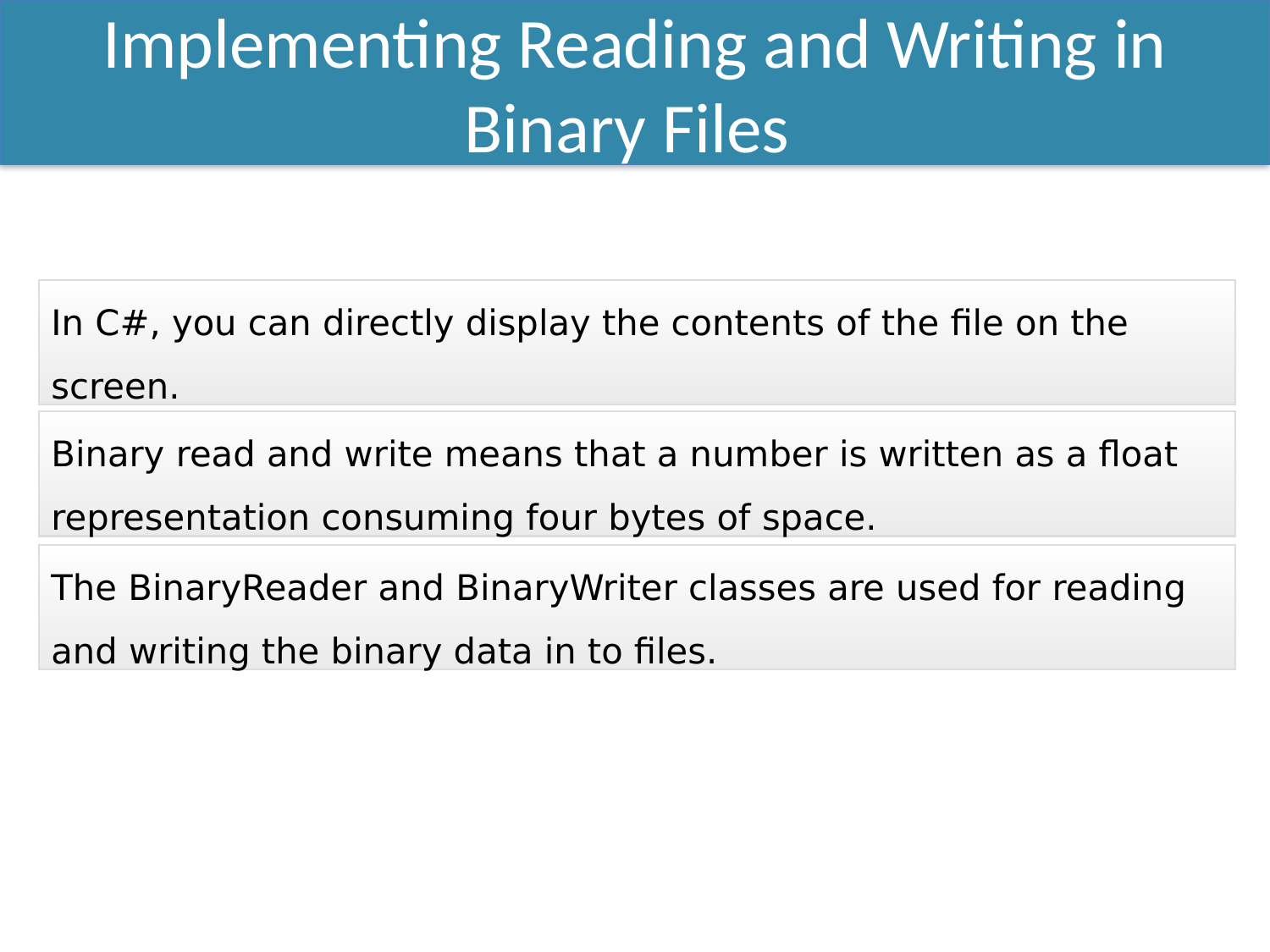

Implementing Reading and Writing in Binary Files
In C#, you can directly display the contents of the file on the screen.
Binary read and write means that a number is written as a float representation consuming four bytes of space.
The BinaryReader and BinaryWriter classes are used for reading and writing the binary data in to files.